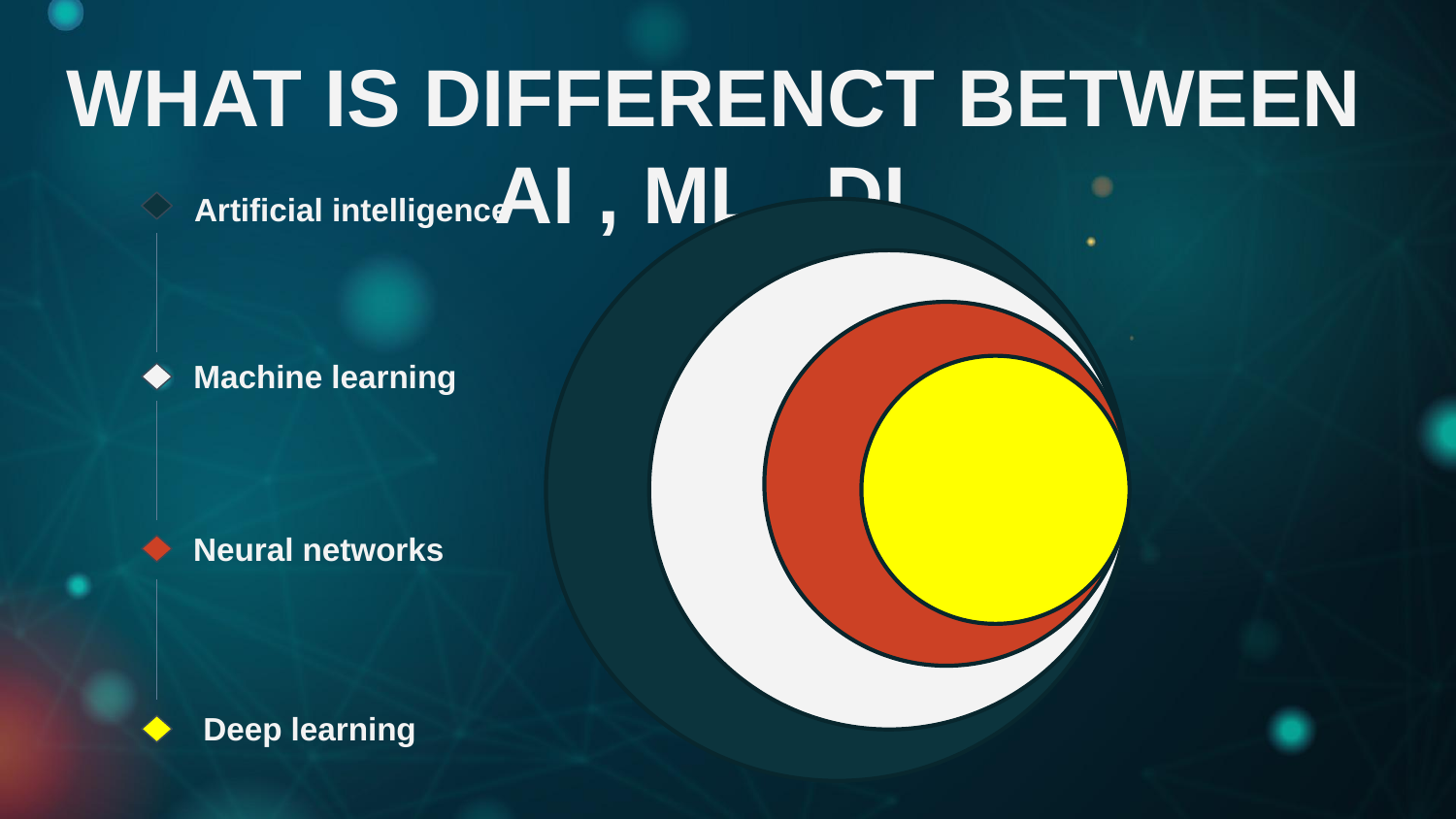

# WHAT IS DIFFERENCT BETWEEN AI , ML , DL
Artificial intelligence

Machine learning

Neural networks

Deep learning